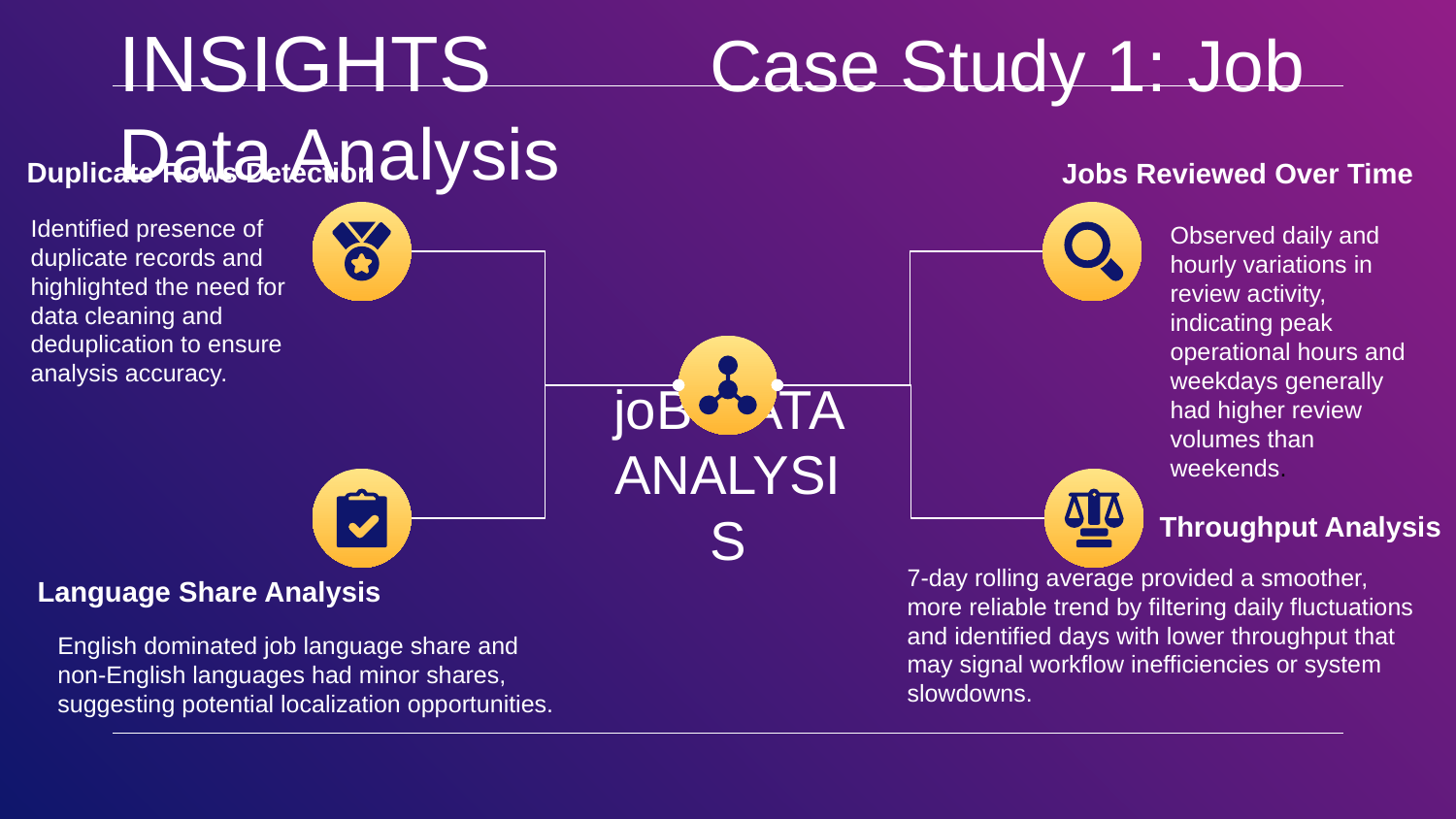

# INSIGHTS          Case Study 1: Job Data Analysis
Jobs Reviewed Over Time
Duplicate Rows Detection
Identified presence of duplicate records and highlighted the need for data cleaning and deduplication to ensure analysis accuracy.

Observed daily and hourly variations in review activity, indicating peak operational hours and weekdays generally had higher review volumes than weekends.

Throughput Analysis
joB DATA ANALYSIS
7-day rolling average provided a smoother, more reliable trend by filtering daily fluctuations and identified days with lower throughput that may signal workflow inefficiencies or system slowdowns.
Language Share Analysis
English dominated job language share and non-English languages had minor shares, suggesting potential localization opportunities.